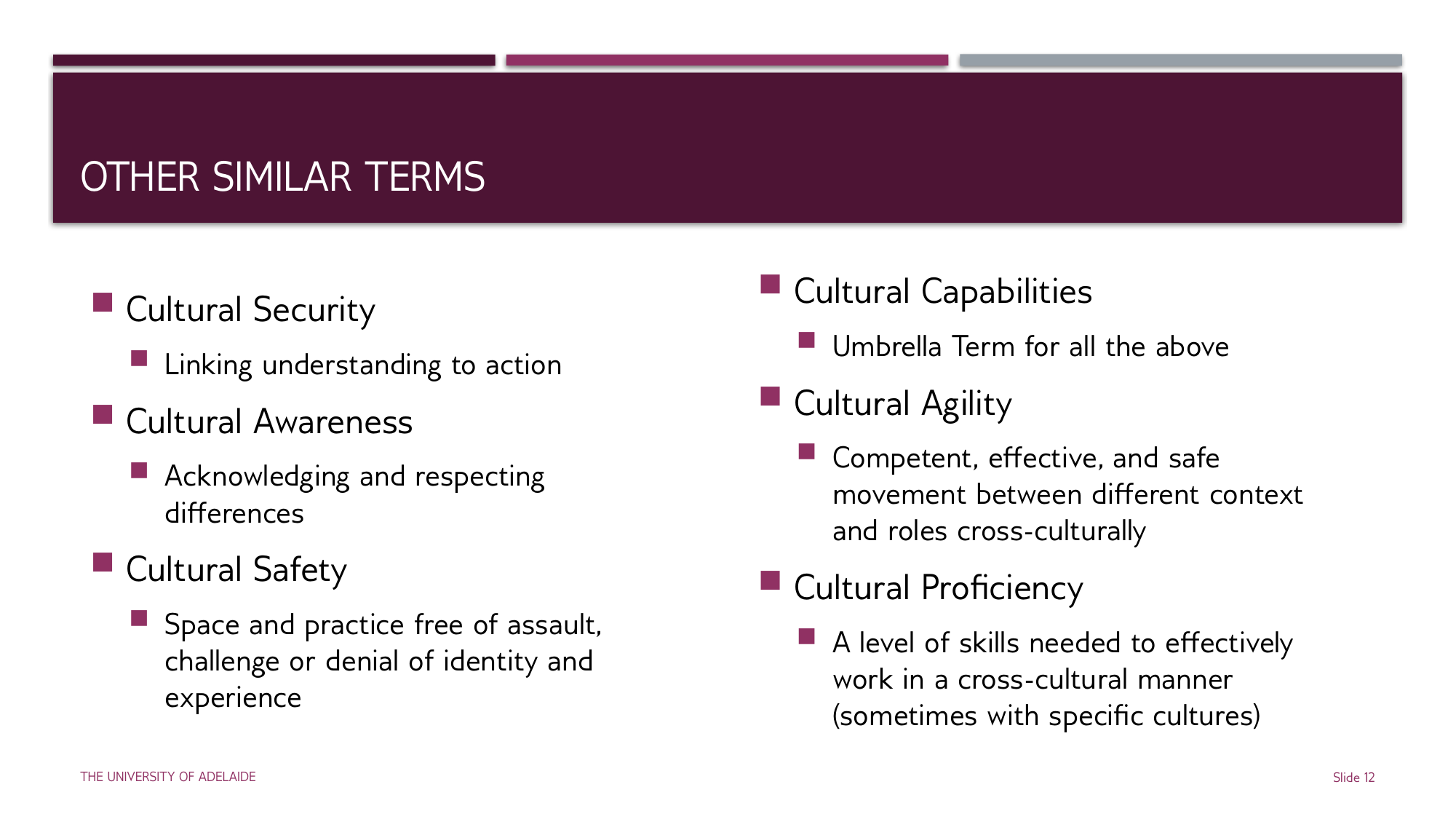

# Other Similar Terms
Cultural Capabilities
Umbrella Term for all the above
Cultural Agility
Competent, effective, and safe movement between different context and roles cross-culturally
Cultural Proficiency
A level of skills needed to effectively work in a cross-cultural manner (sometimes with specific cultures)
Cultural Security
Linking understanding to action
Cultural Awareness
Acknowledging and respecting differences
Cultural Safety
Space and practice free of assault, challenge or denial of identity and experience
The University of Adelaide
Slide 12